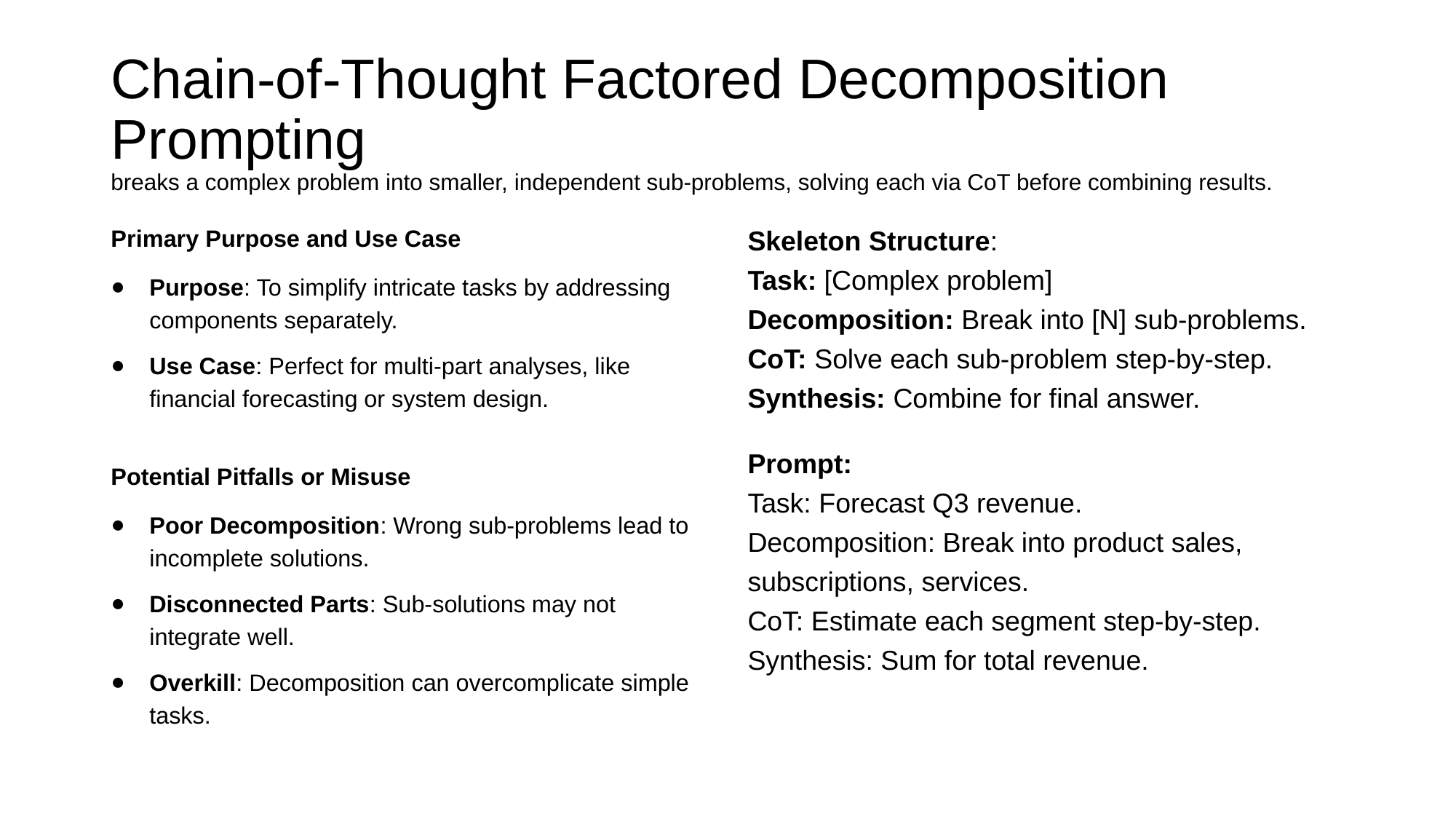

# Chain-of-Thought Factored Decomposition Prompting breaks a complex problem into smaller, independent sub-problems, solving each via CoT before combining results.
Primary Purpose and Use Case
Purpose: To simplify intricate tasks by addressing components separately.
Use Case: Perfect for multi-part analyses, like financial forecasting or system design.

Potential Pitfalls or Misuse
Poor Decomposition: Wrong sub-problems lead to incomplete solutions.
Disconnected Parts: Sub-solutions may not integrate well.
Overkill: Decomposition can overcomplicate simple tasks.
Skeleton Structure:
Task: [Complex problem]
Decomposition: Break into [N] sub-problems.
CoT: Solve each sub-problem step-by-step.
Synthesis: Combine for final answer.

Prompt:
Task: Forecast Q3 revenue.
Decomposition: Break into product sales, subscriptions, services.
CoT: Estimate each segment step-by-step.
Synthesis: Sum for total revenue.